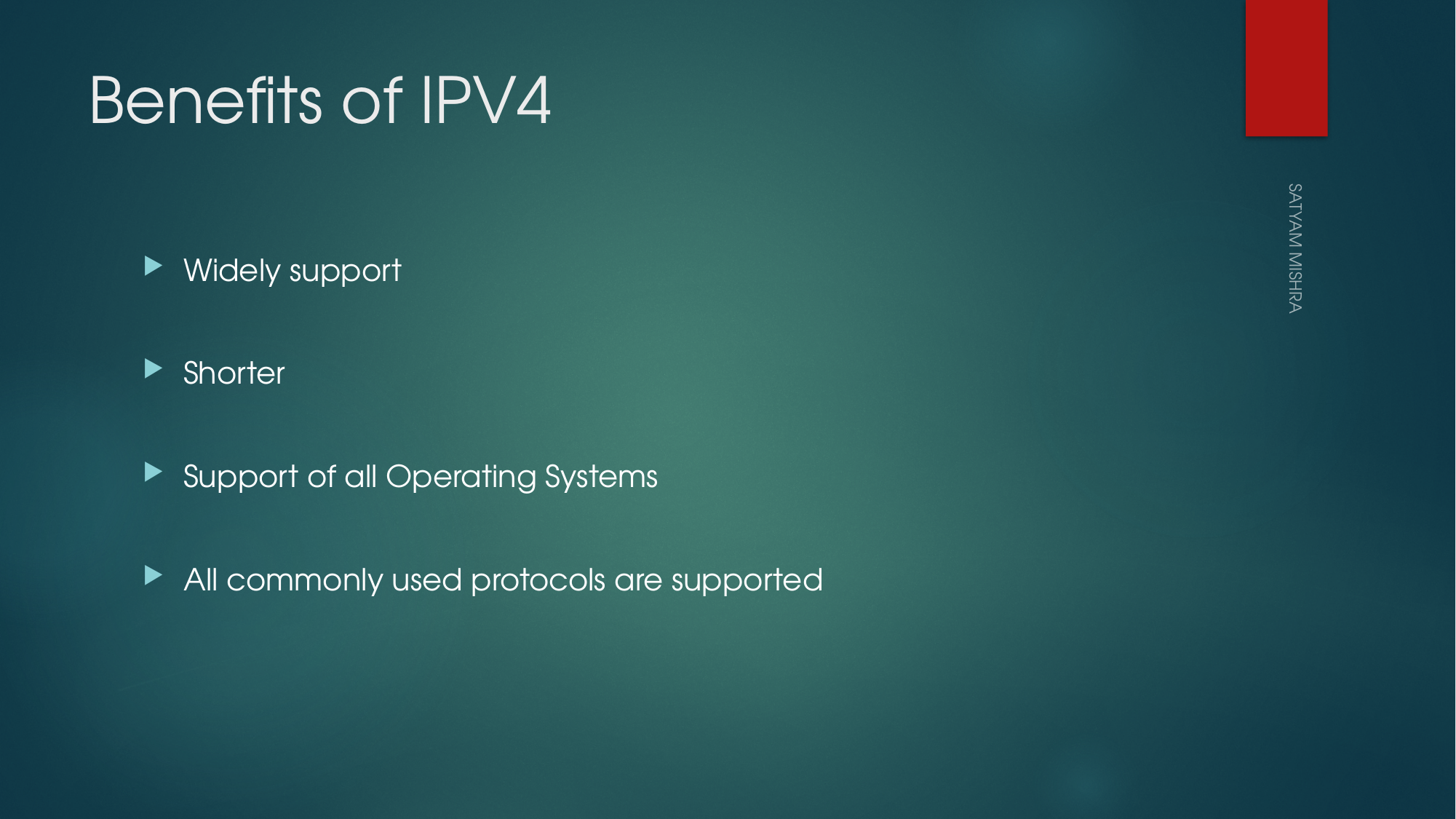

# Benefits of IPV4
Widely support

Shorter

Support of all Operating Systems

All commonly used protocols are supported

SATYAM MISHRA